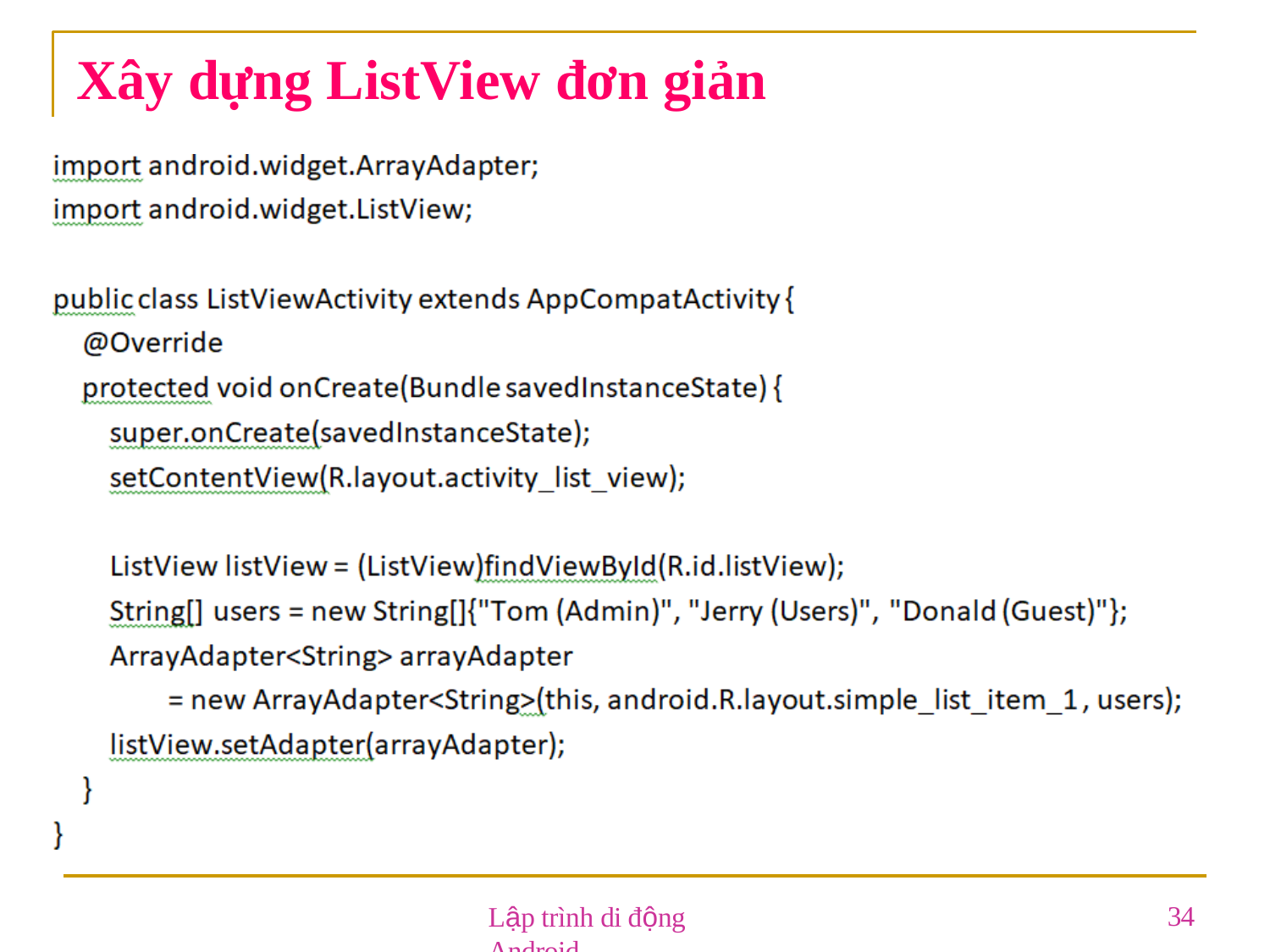

# Xây dựng ListView đơn giản

Lập trình di động Android
34